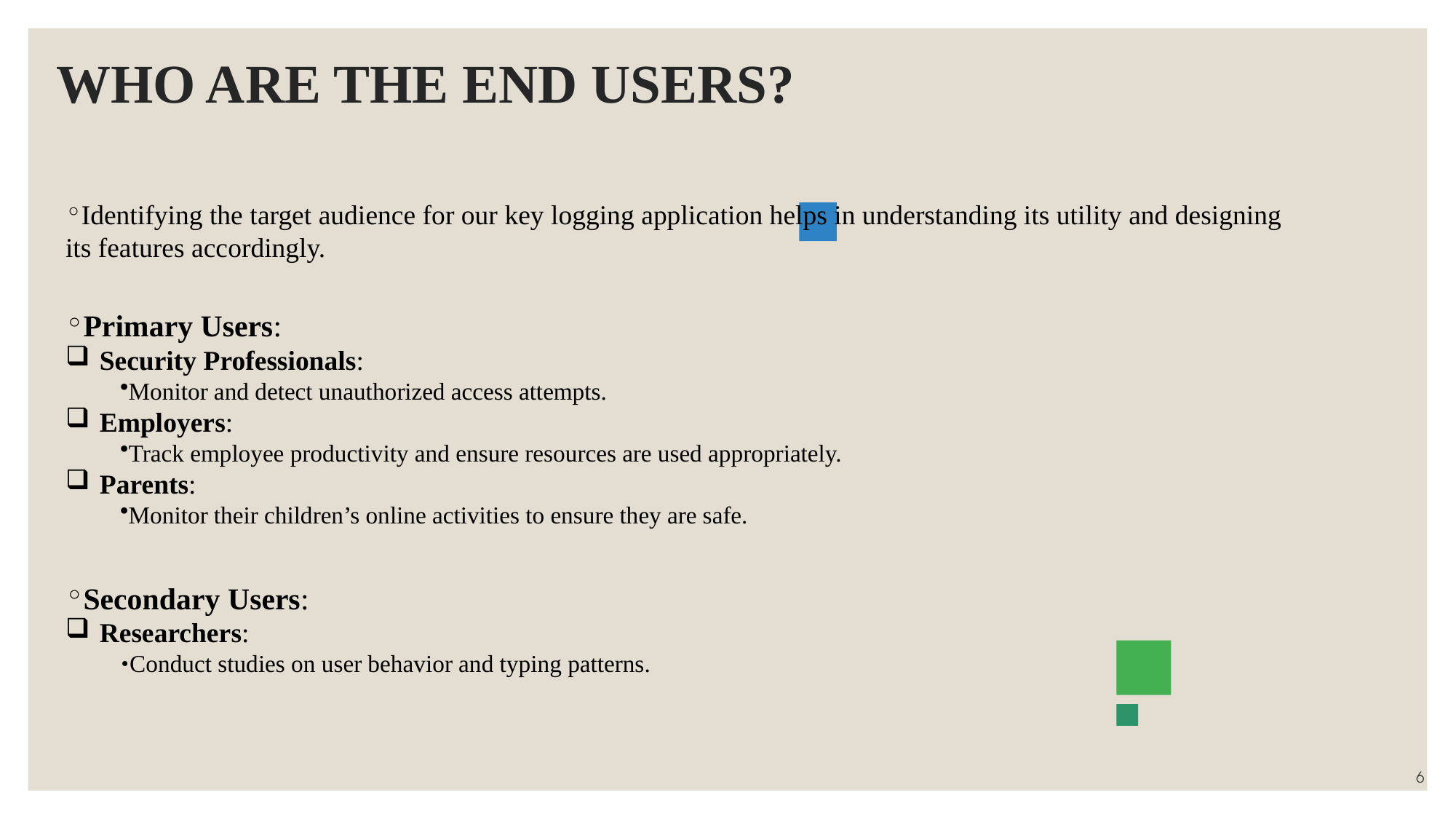

# WHO ARE THE END USERS?
Identifying the target audience for our key logging application helps in understanding its utility and designing its features accordingly.

Primary Users:
Security Professionals:
Monitor and detect unauthorized access attempts.
Employers:
Track employee productivity and ensure resources are used appropriately.
Parents:
Monitor their children’s online activities to ensure they are safe.

Secondary Users:
Researchers:
Conduct studies on user behavior and typing patterns.

6